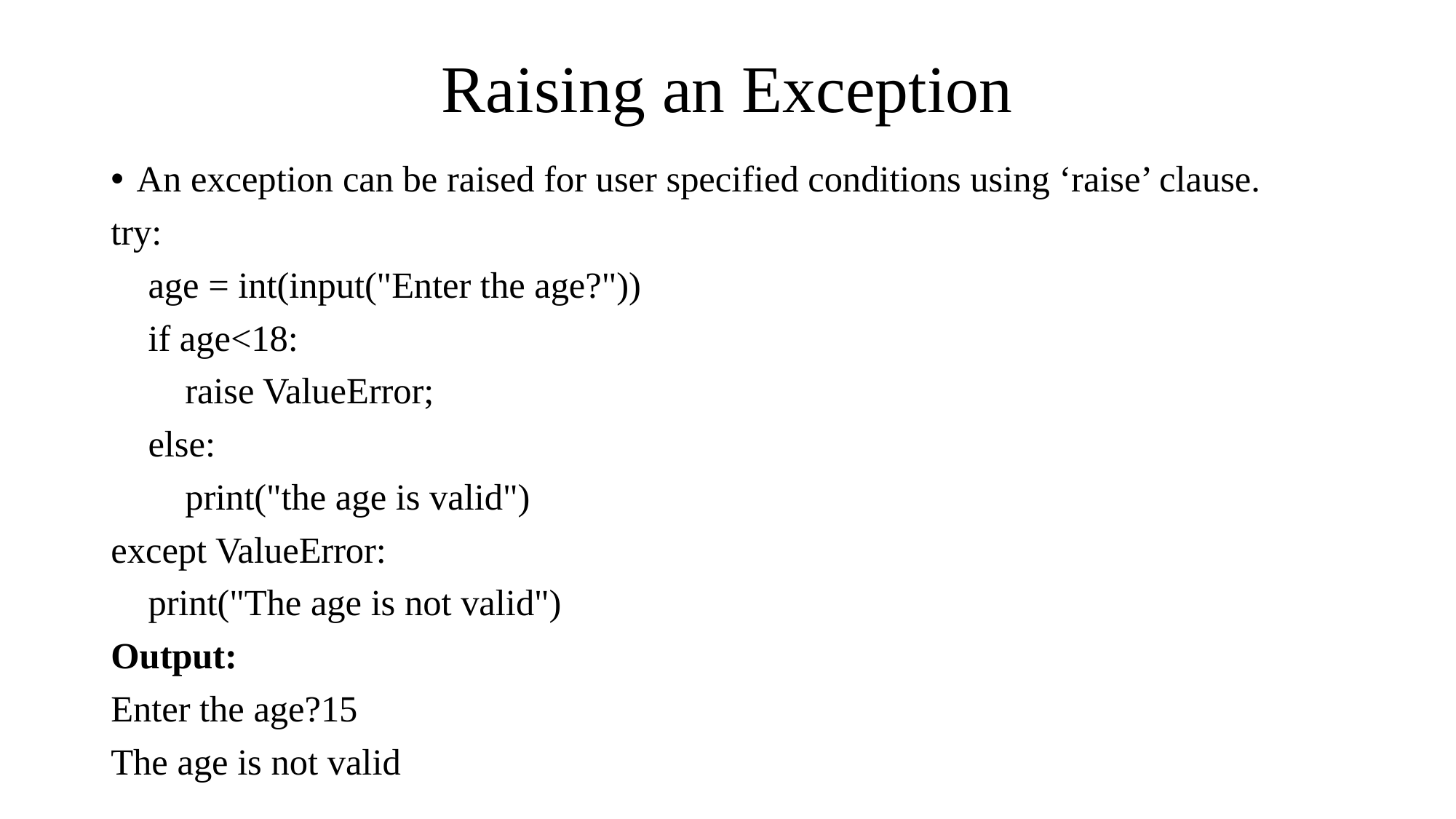

# Raising an Exception
An exception can be raised for user specified conditions using ‘raise’ clause.
try:
    age = int(input("Enter the age?"))
    if age<18:
        raise ValueError;
    else:
        print("the age is valid")
except ValueError:
    print("The age is not valid")
Output:
Enter the age?15
The age is not valid